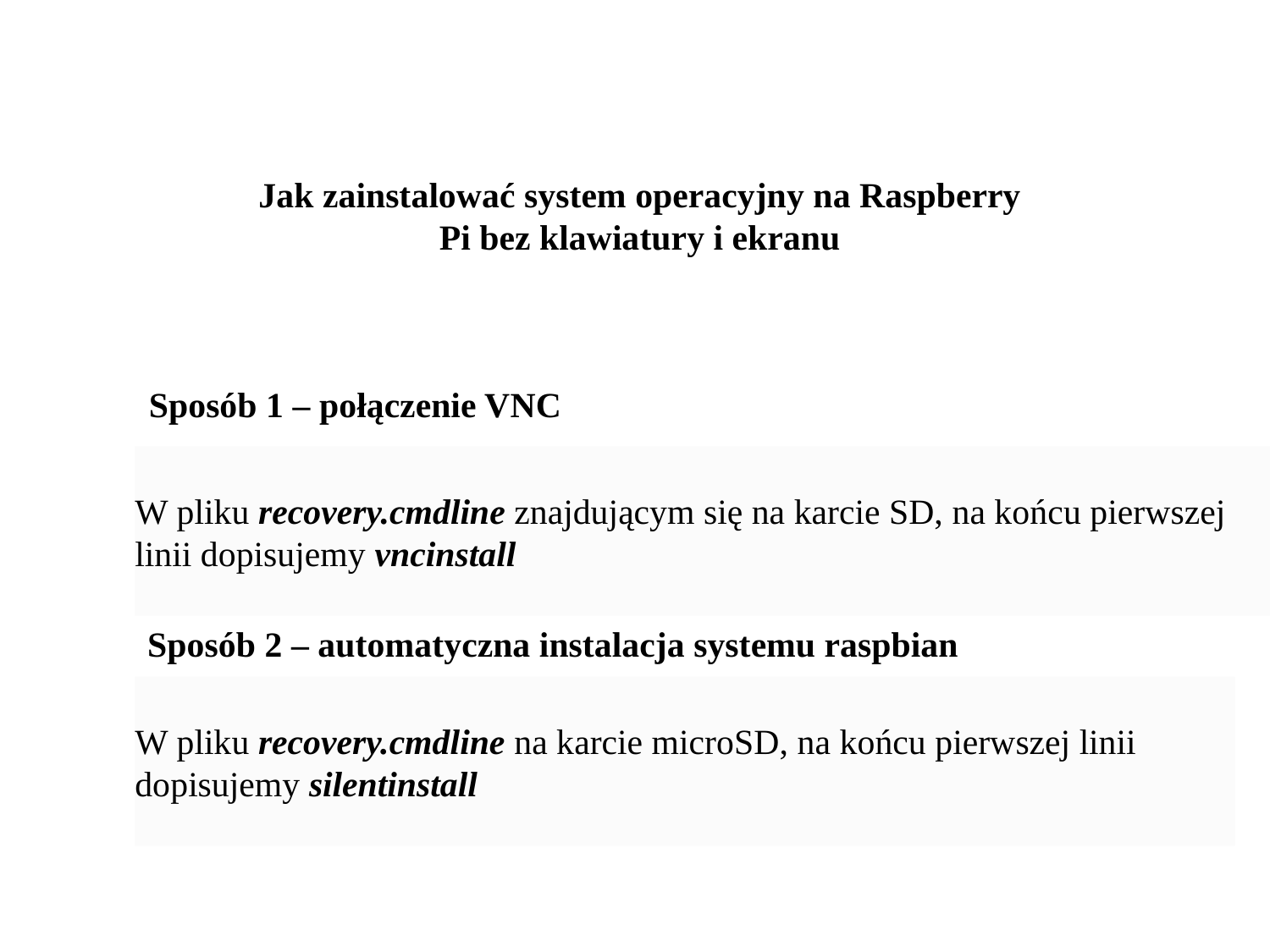

Jak zainstalować system operacyjny na Raspberry Pi bez klawiatury i ekranu
Sposób 1 – połączenie VNC

W pliku recovery.cmdline znajdującym się na karcie SD, na końcu pierwszej linii dopisujemy vncinstall

Sposób 2 – automatyczna instalacja systemu raspbian

W pliku recovery.cmdline na karcie microSD, na końcu pierwszej linii dopisujemy silentinstall